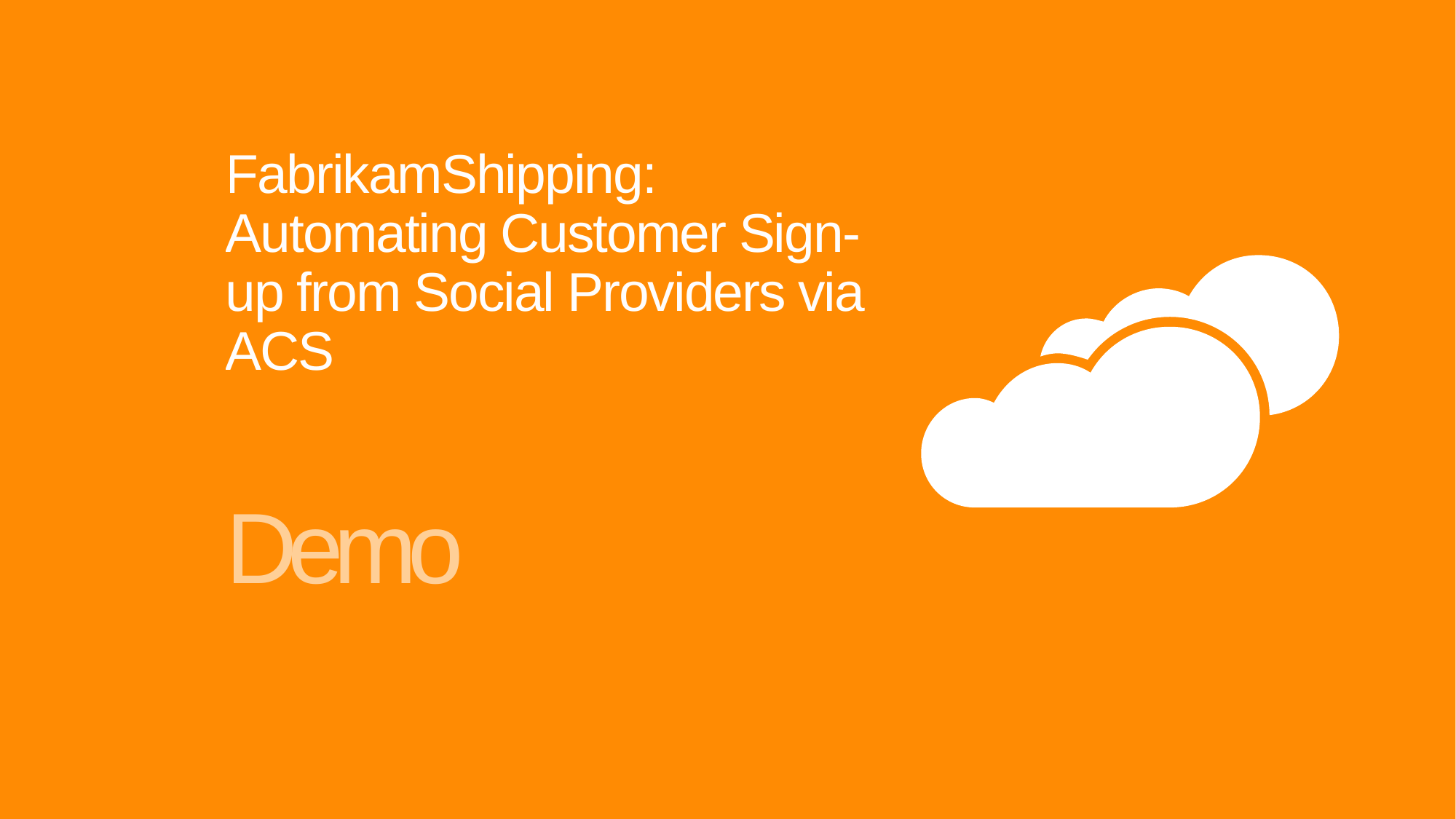

# FabrikamShipping: Automating Customer Sign-up from Social Providers via ACS
Demo